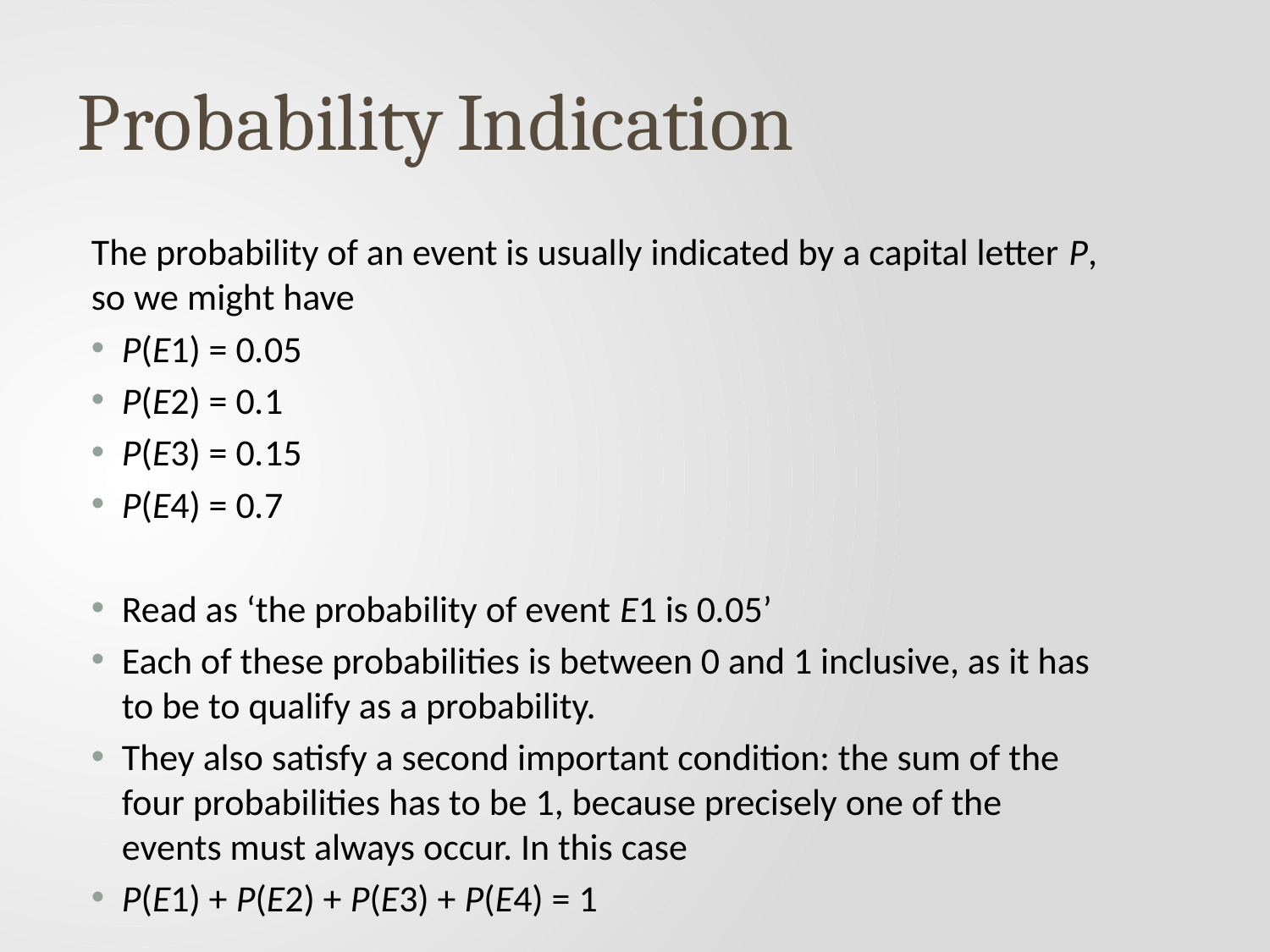

# Probability Indication
The probability of an event is usually indicated by a capital letter P, so we might have
P(E1) = 0.05
P(E2) = 0.1
P(E3) = 0.15
P(E4) = 0.7

Read as ‘the probability of event E1 is 0.05’
Each of these probabilities is between 0 and 1 inclusive, as it has to be to qualify as a probability.
They also satisfy a second important condition: the sum of the four probabilities has to be 1, because precisely one of the events must always occur. In this case
P(E1) + P(E2) + P(E3) + P(E4) = 1